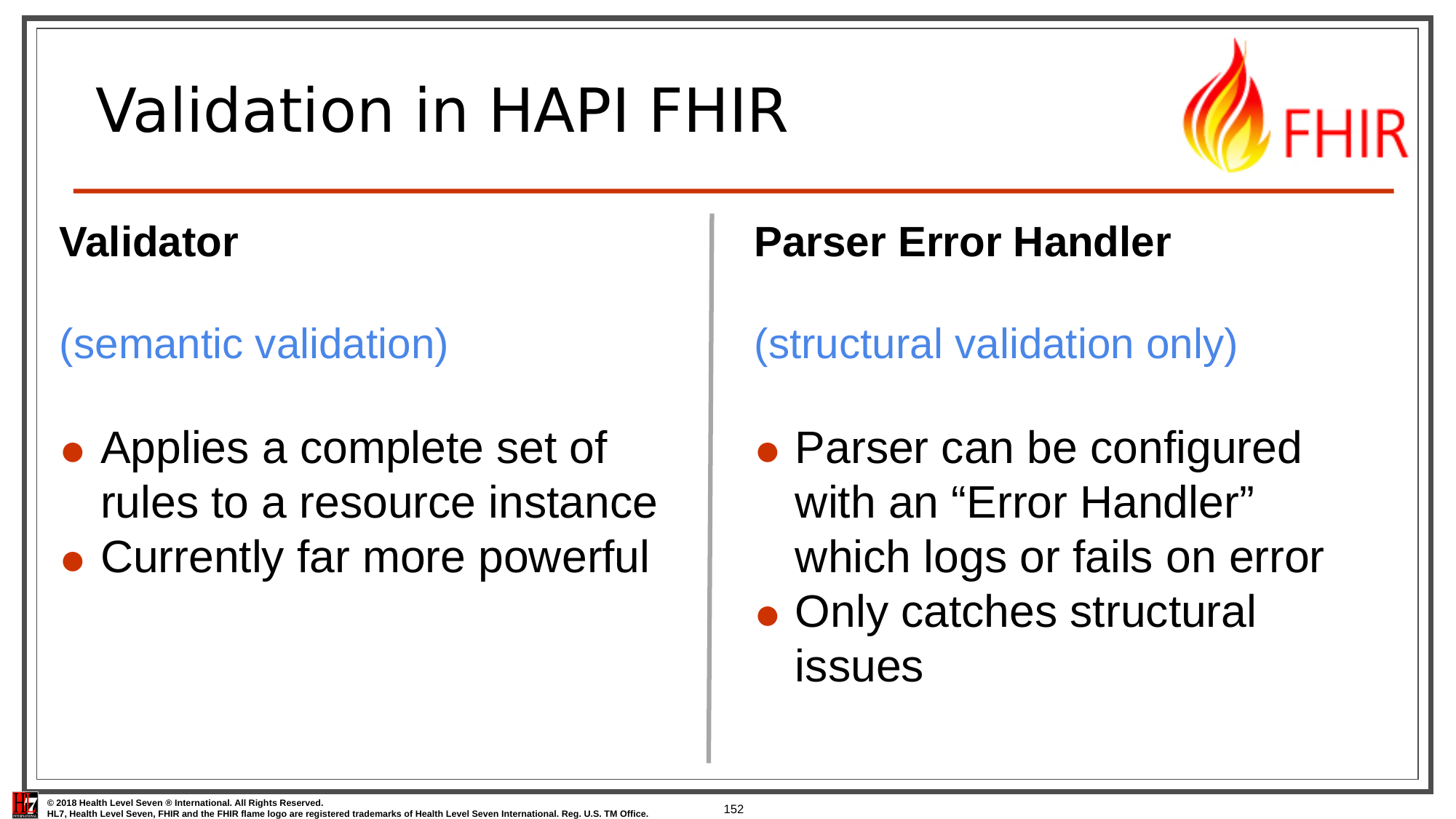

# Validation in HAPI FHIR
Validator

(semantic validation)

Applies a complete set of rules to a resource instance
Currently far more powerful
Parser Error Handler

(structural validation only)

Parser can be configured with an “Error Handler” which logs or fails on error
Only catches structural issues
152